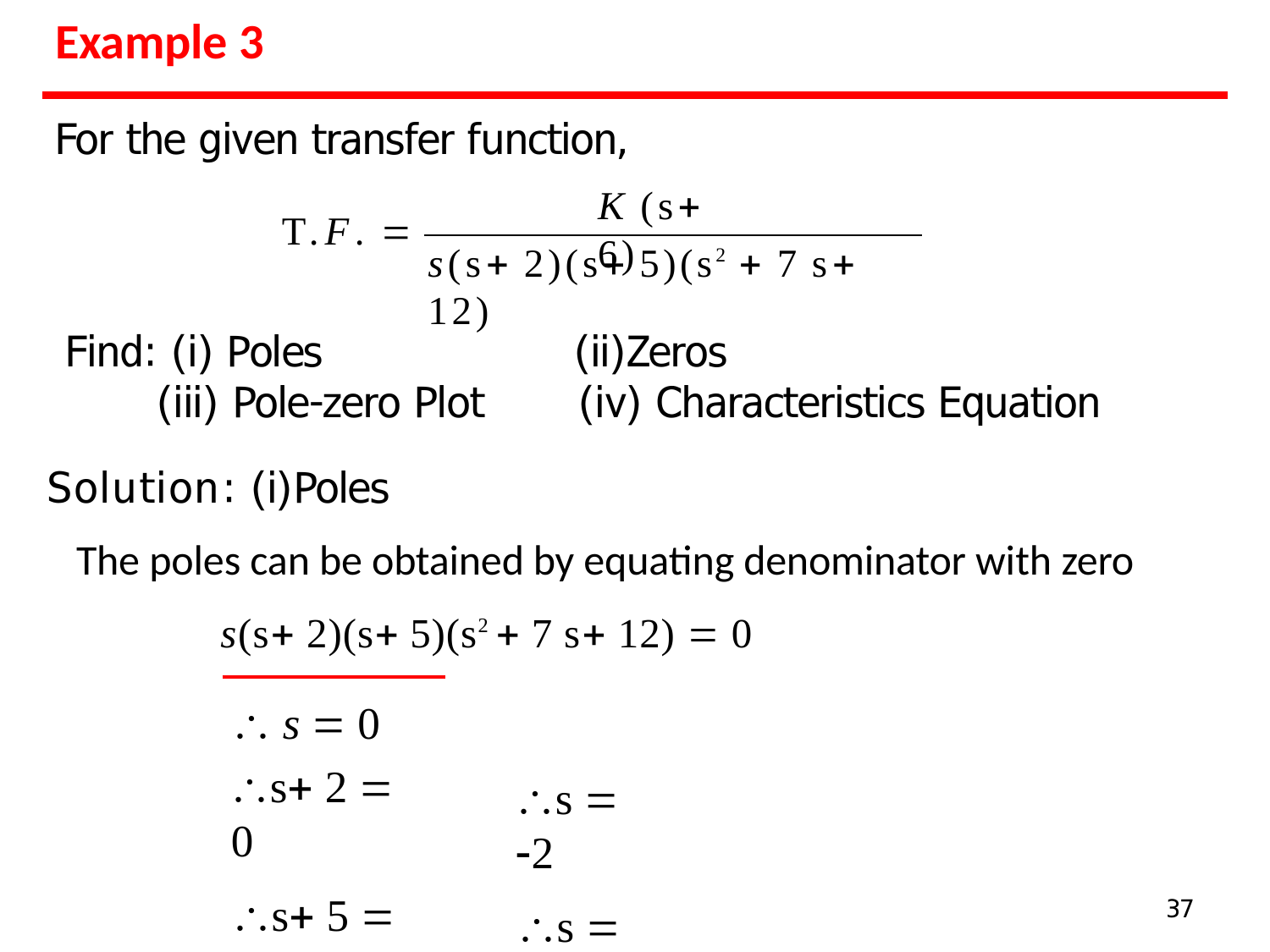

# Example 3

For the given transfer function,
K (s+ 6)
T.F. =

s(s+ 2)(s+ 5)(s2 + 7 s+ 12)
Find: (i) Poles
(iii) Pole-zero Plot
Solution: (i)Poles
(ii)Zeros
(iv) Characteristics Equation
The poles can be obtained by equating denominator with zero
s(s+ 2)(s+ 5)(s2 + 7 s+ 12) = 0

∴ s = 0
∴s+ 2 = 0
∴s+ 5 = 0
∴s = −2
∴s = −5
37